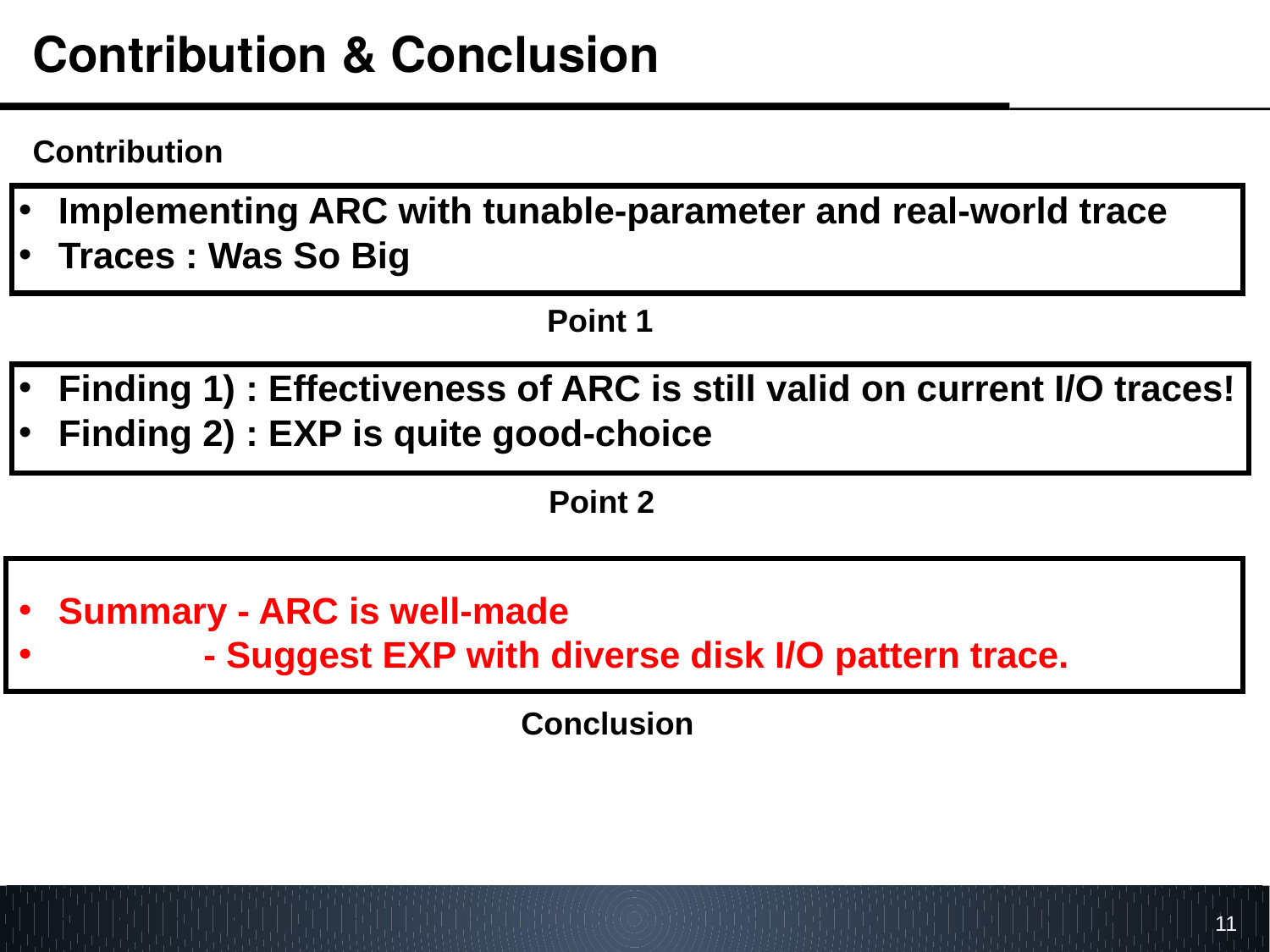

Contribution & Conclusion
Contribution
Implementing ARC with tunable-parameter and real-world trace
Traces : Was So Big

Finding 1) : Effectiveness of ARC is still valid on current I/O traces!
Finding 2) : EXP is quite good-choice

Summary - ARC is well-made
              - Suggest EXP with diverse disk I/O pattern trace.

Point 1

Point 2

Conclusion